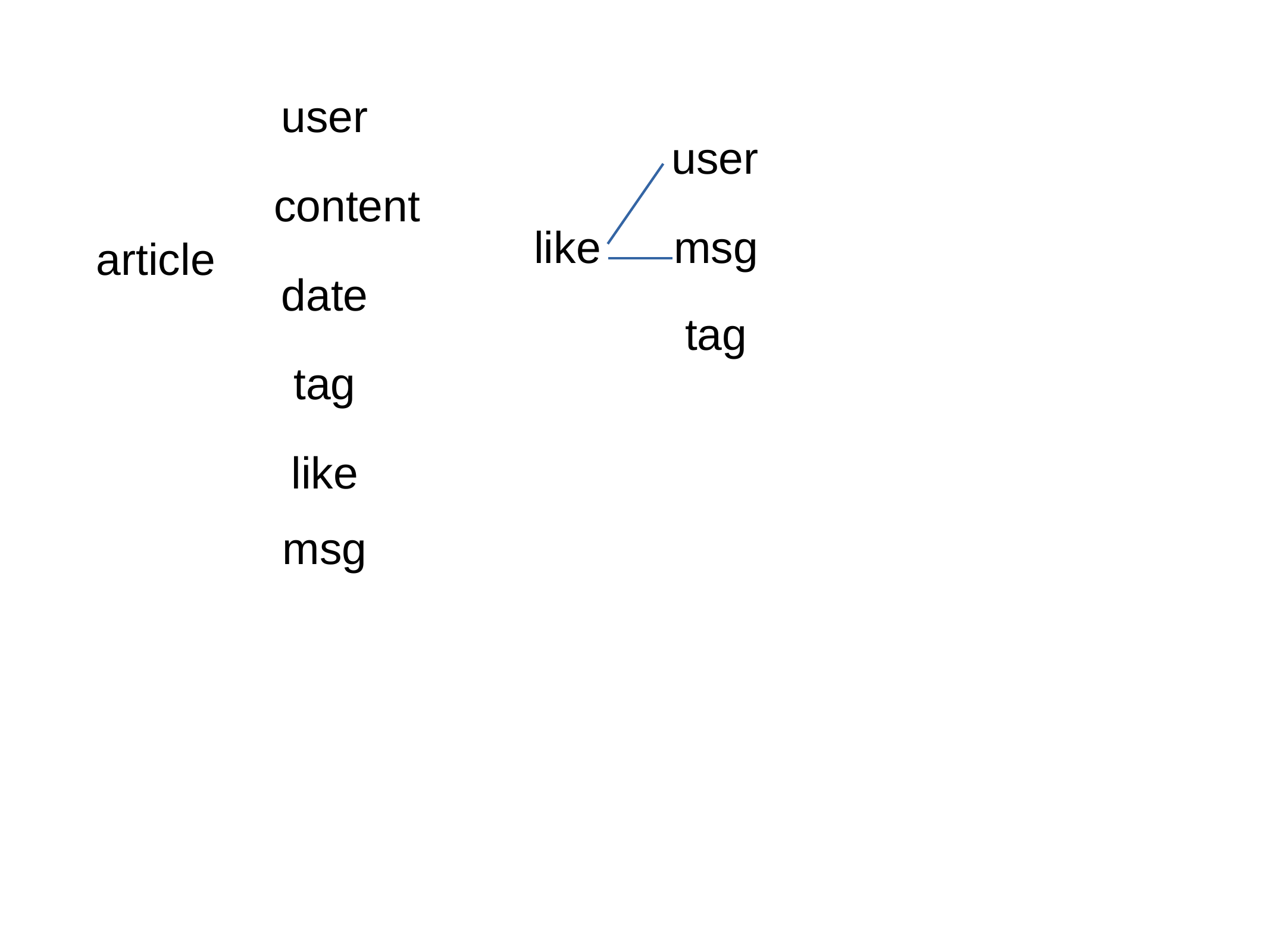

user
user

content
like
msg
article

date
tag
tag
like
msg